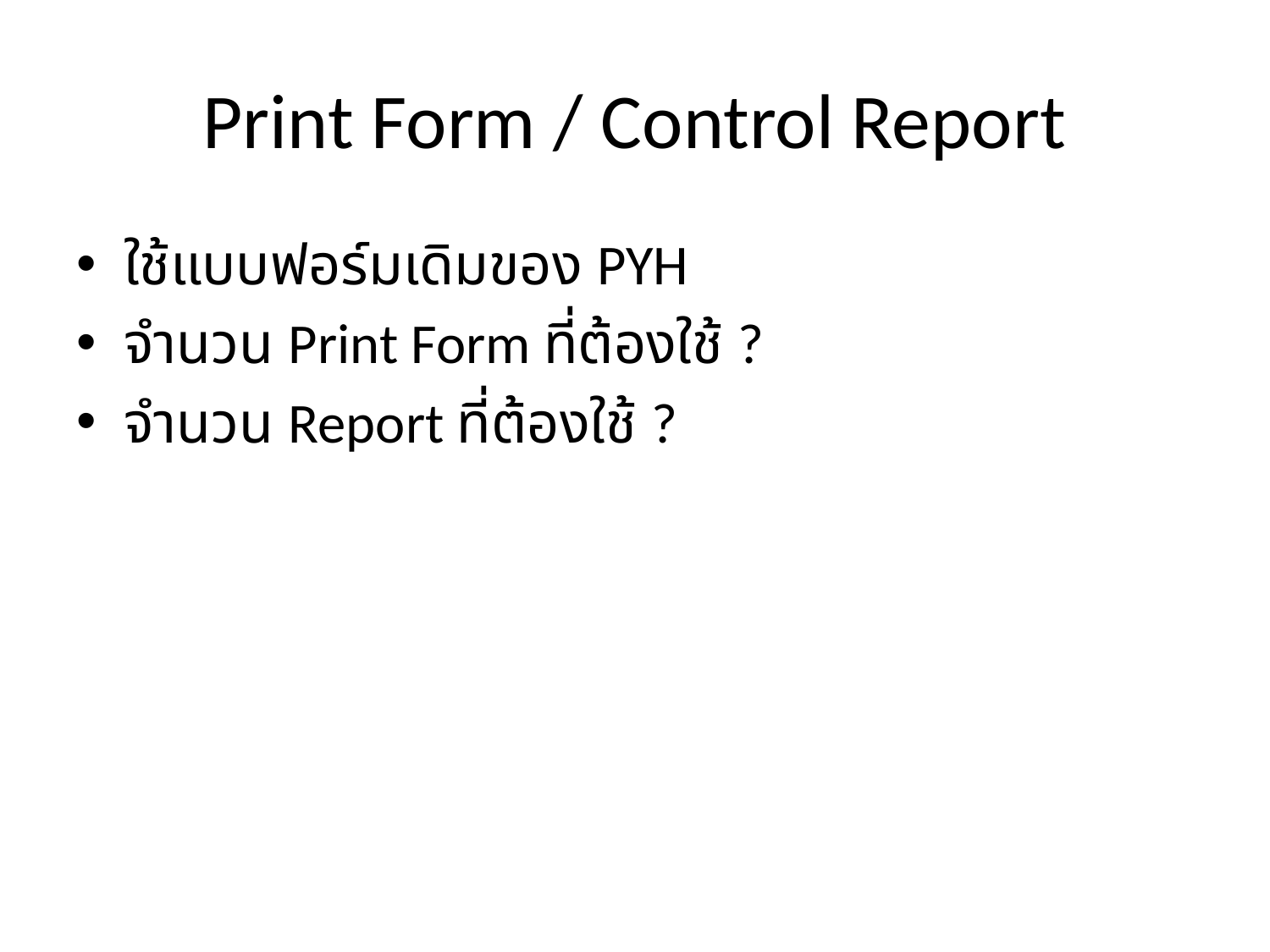

# Print Form / Control Report
ใช้แบบฟอร์มเดิมของ PYH
จำนวน Print Form ที่ต้องใช้ ?
จำนวน Report ที่ต้องใช้ ?